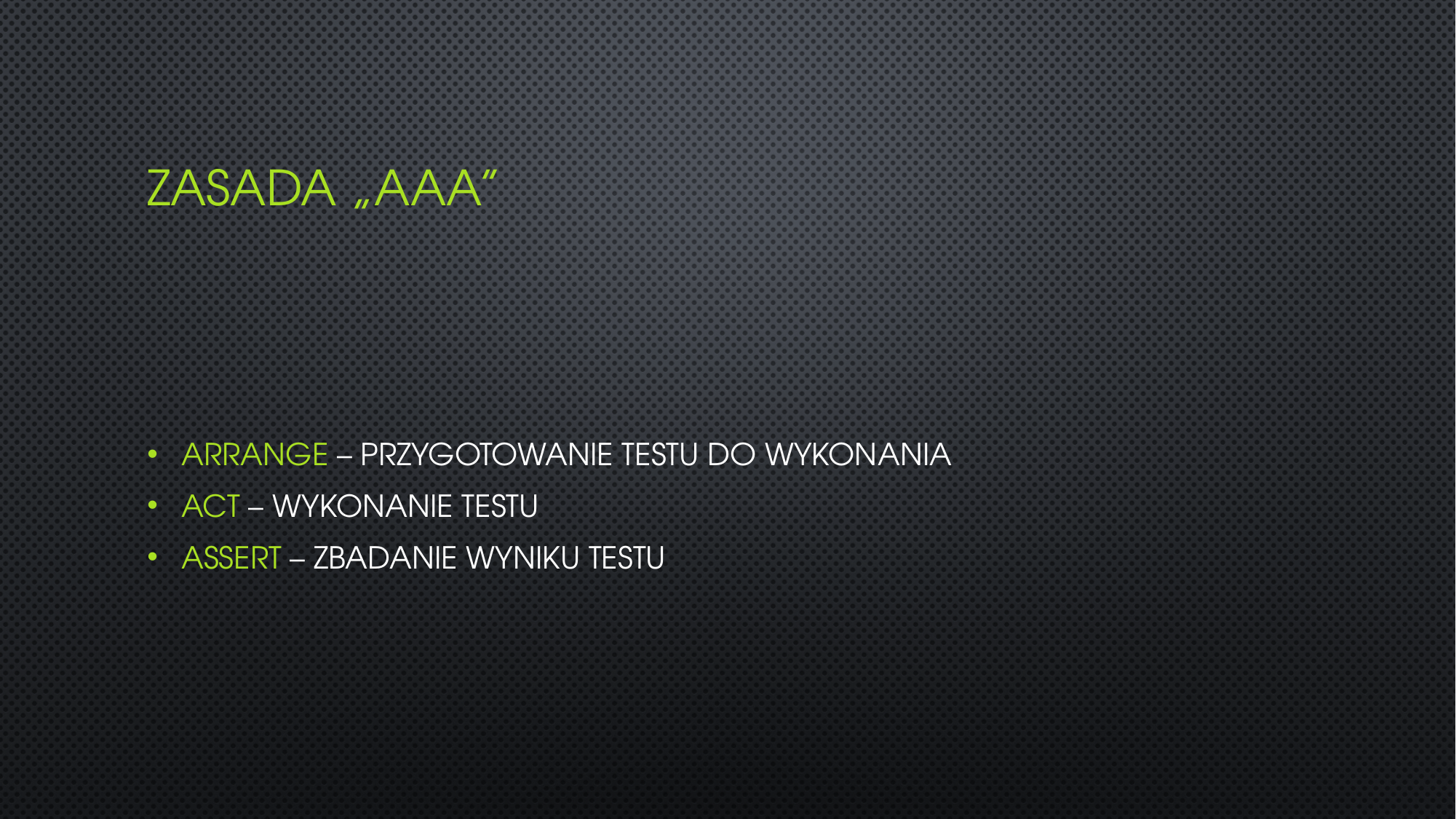

# Zasada „AAA”
Arrange – Przygotowanie testu do wykonania
Act – Wykonanie testu
Assert – Zbadanie wyniku testu